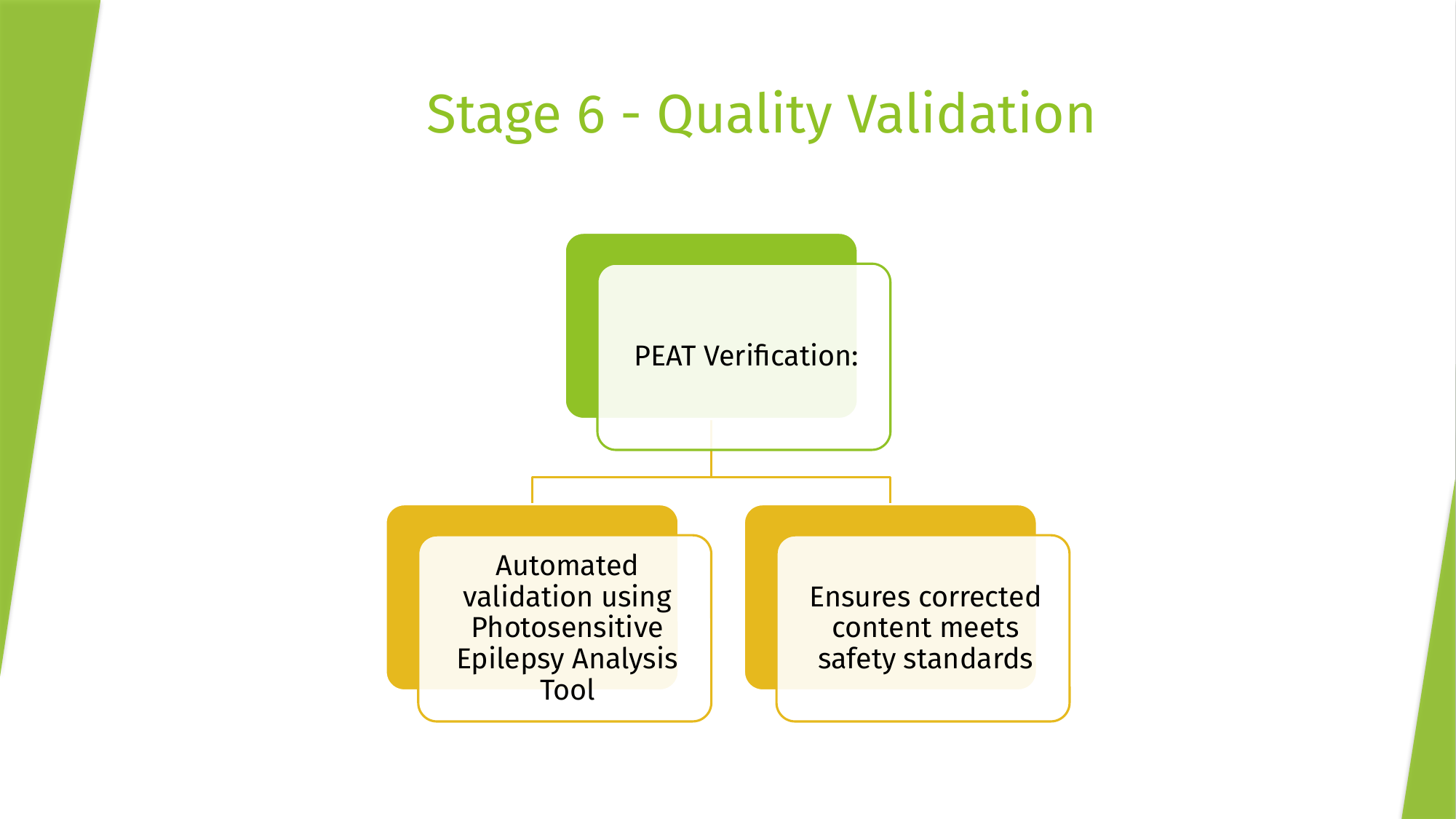

# Stage 6 - Quality Validation
PEAT Verification:
Automated validation using Photosensitive Epilepsy Analysis Tool
Ensures corrected content meets safety standards